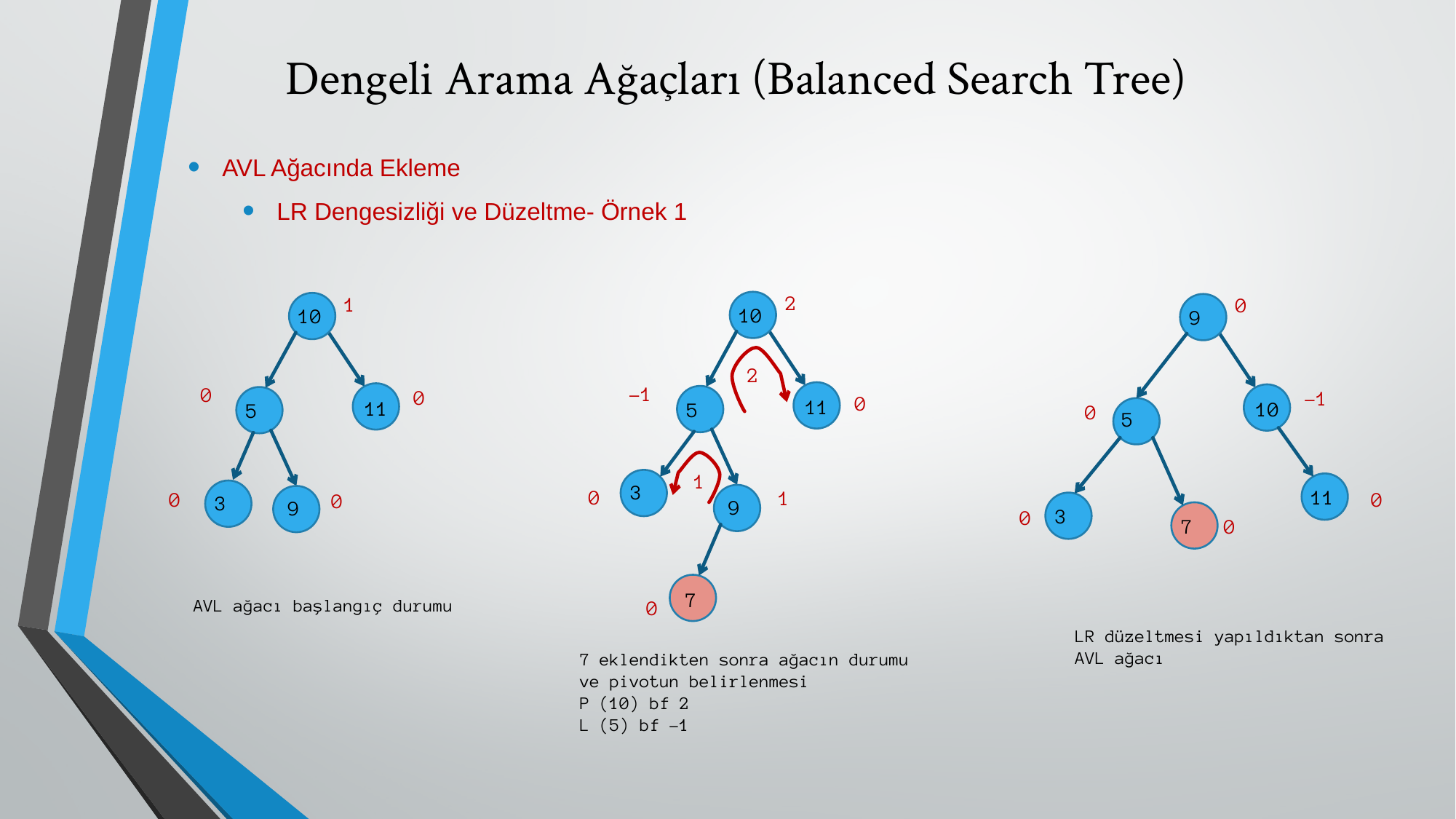

# Dengeli Arama Ağaçları (Balanced Search Tree)
AVL Ağacında Ekleme
LR Dengesizliği ve Düzeltme- Örnek 1
2

10

2
-1

11
0

5

1

3
0
1

9

7
0
1

10
0
0

11

5

3
0

9
0

9
-1

10
0

5

11
0

3
0

7
0
0
AVL ağacı başlangıç durumu
LR düzeltmesi yapıldıktan sonra AVL ağacı
7 eklendikten sonra ağacın durumu ve pivotun belirlenmesi
P (10) bf 2
L (5) bf -1